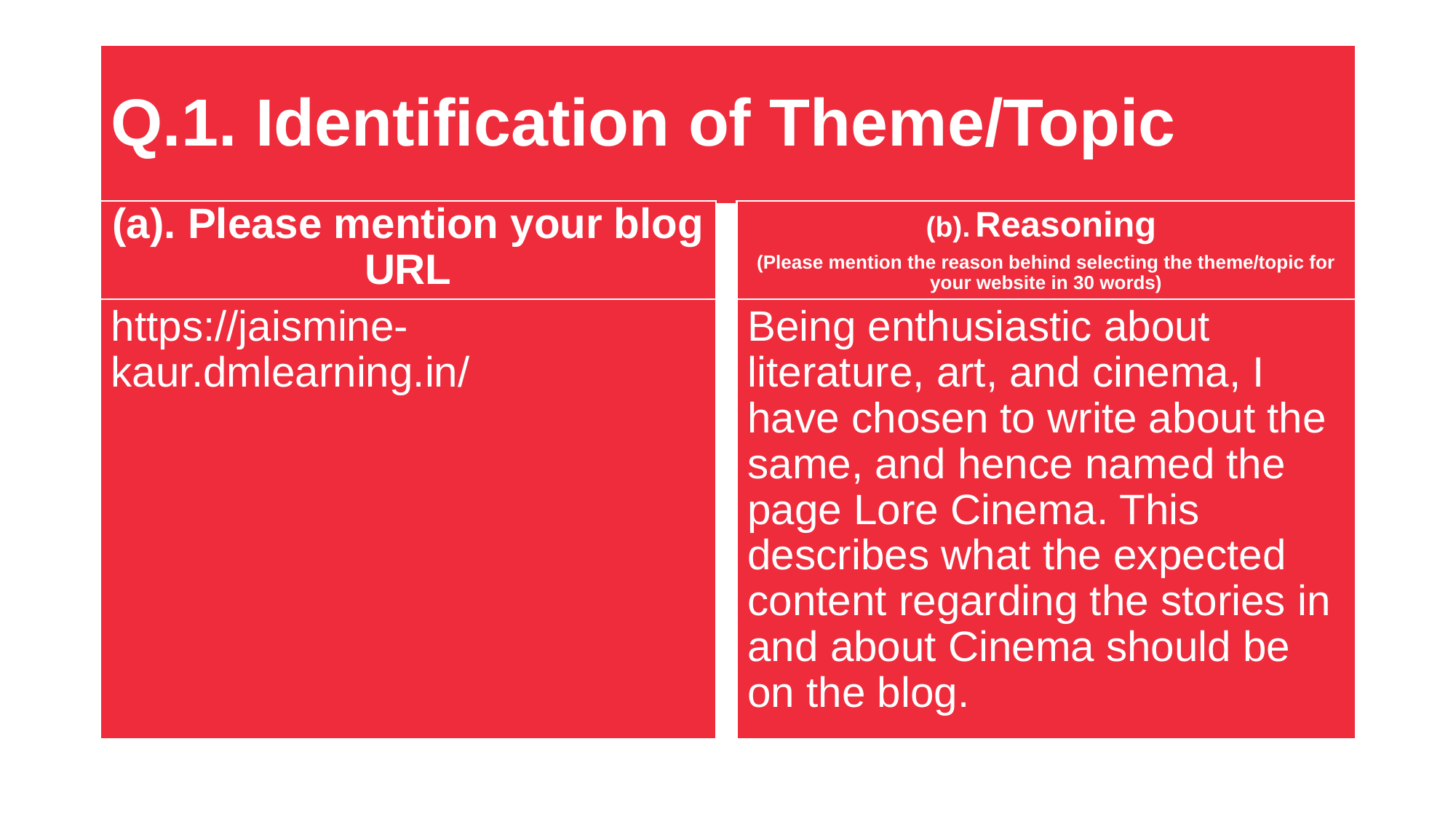

# Q.1. Identification of Theme/Topic
(a). Please mention your blog URL
(b). Reasoning
(Please mention the reason behind selecting the theme/topic for your website in 30 words)
https://jaismine-kaur.dmlearning.in/
Being enthusiastic about literature, art, and cinema, I have chosen to write about the same, and hence named the page Lore Cinema. This describes what the expected content regarding the stories in and about Cinema should be on the blog.